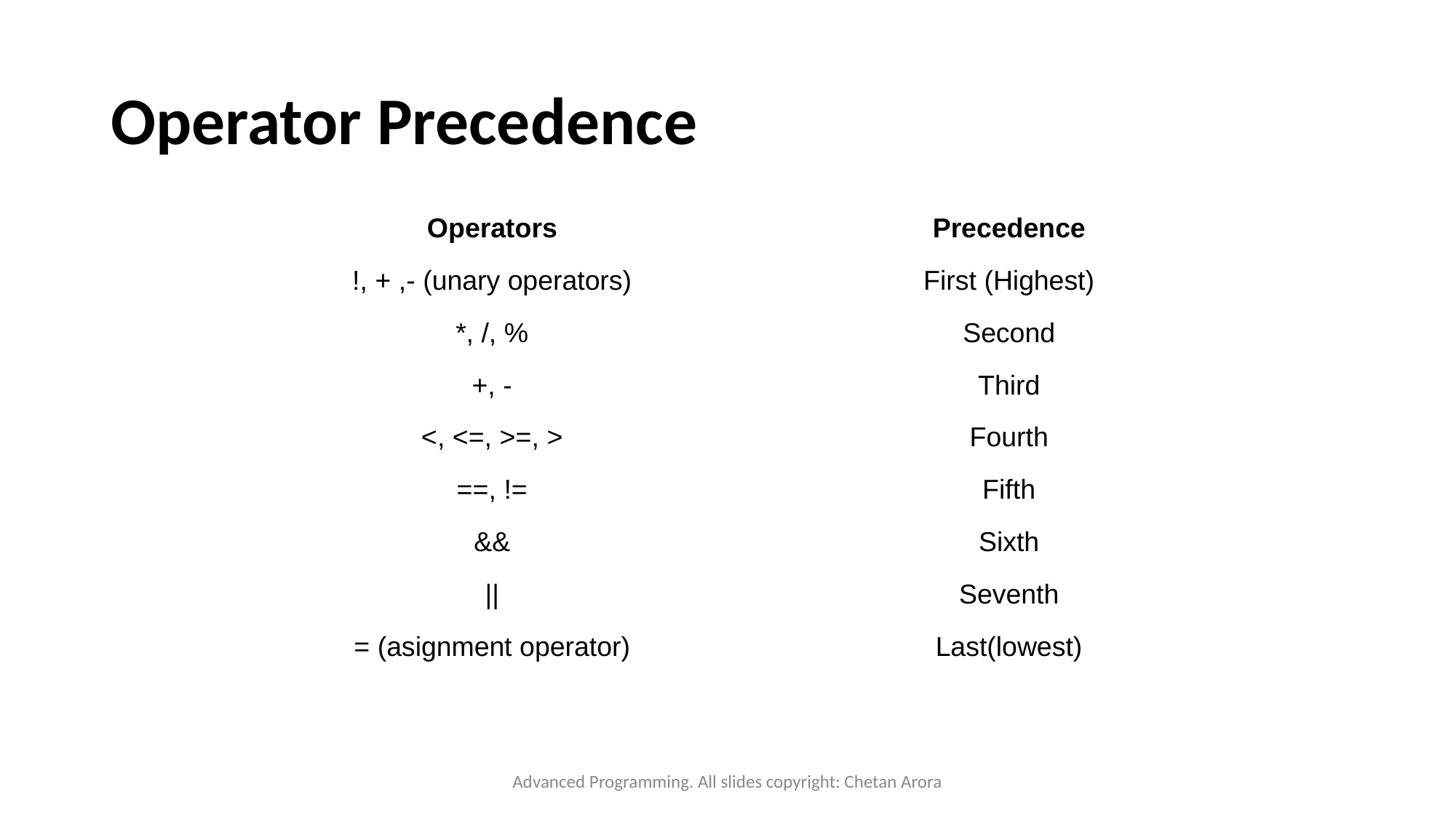

# Operator Precedence
| Operators | Precedence |
| --- | --- |
| !, + ,- (unary operators) | First (Highest) |
| \*, /, % | Second |
| +, - | Third |
| <, <=, >=, > | Fourth |
| ==, != | Fifth |
| && | Sixth |
| || | Seventh |
| = (asignment operator) | Last(lowest) |
Advanced Programming. All slides copyright: Chetan Arora